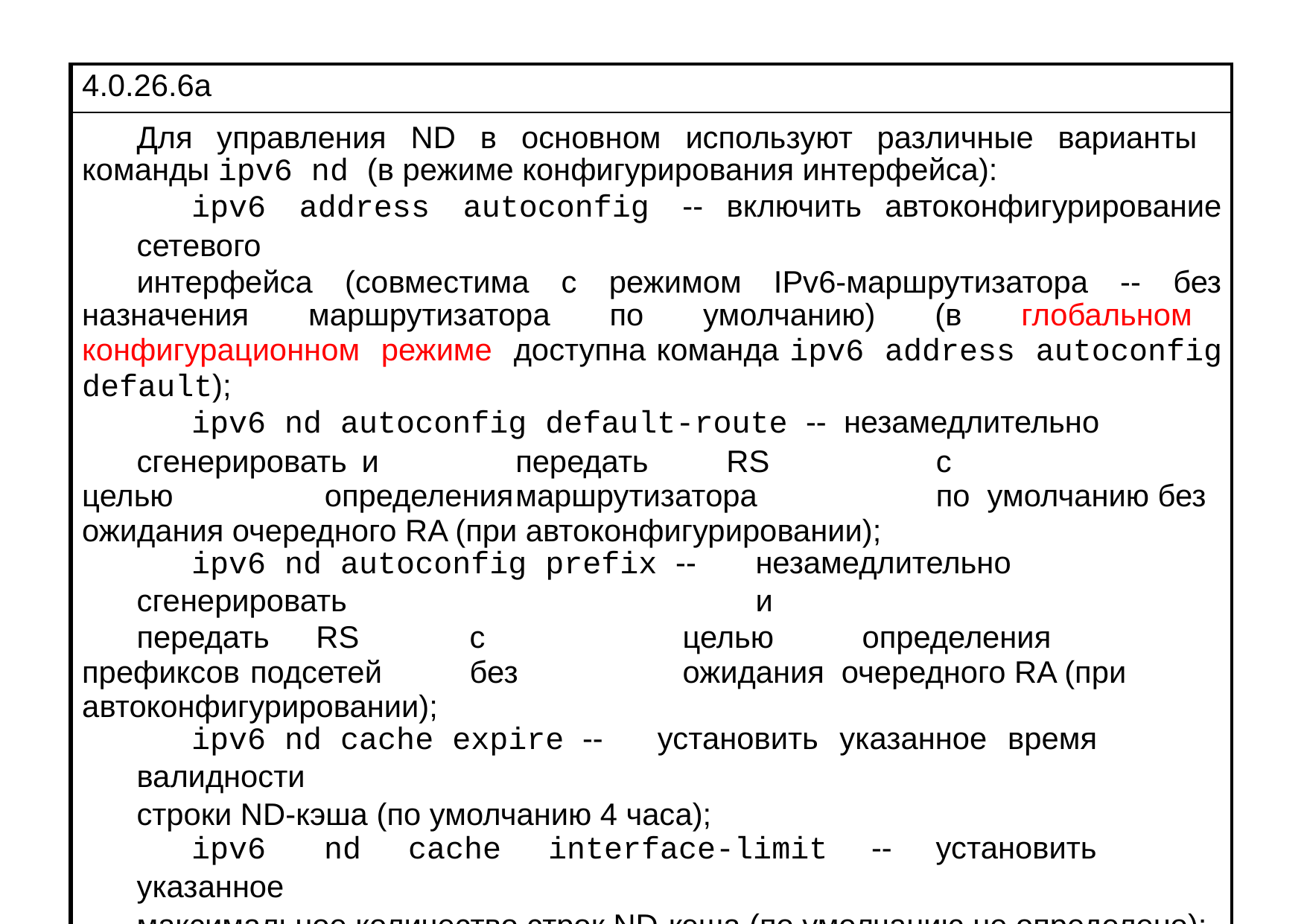

| 4.0.26.6a |
| --- |
| Для управления ND в основном используют различные варианты команды ipv6 nd (в режиме конфигурирования интерфейса): ipv6 address autoconfig -- включить автоконфигурирование сетевого интерфейса (совместима с режимом IPv6-маршрутизатора -- без назначения маршрутизатора по умолчанию) (в глобальном конфигурационном режиме доступна команда ipv6 address autoconfig default); ipv6 nd autoconfig default-route -- незамедлительно сгенерировать и передать RS с целью определения маршрутизатора по умолчанию без ожидания очередного RA (при автоконфигурировании); ipv6 nd autoconfig prefix -- незамедлительно сгенерировать и передать RS с целью определения префиксов подсетей без ожидания очередного RA (при автоконфигурировании); ipv6 nd cache expire -- установить указанное время валидности строки ND-кэша (по умолчанию 4 часа); ipv6 nd cache interface-limit -- установить указанное максимальное количество строк ND-кэша (по умолчанию не определено); ipv6 nd dad attempts -- установить указанное количество попыток определения конфликта адресов (по умолчанию одна); |
|  |